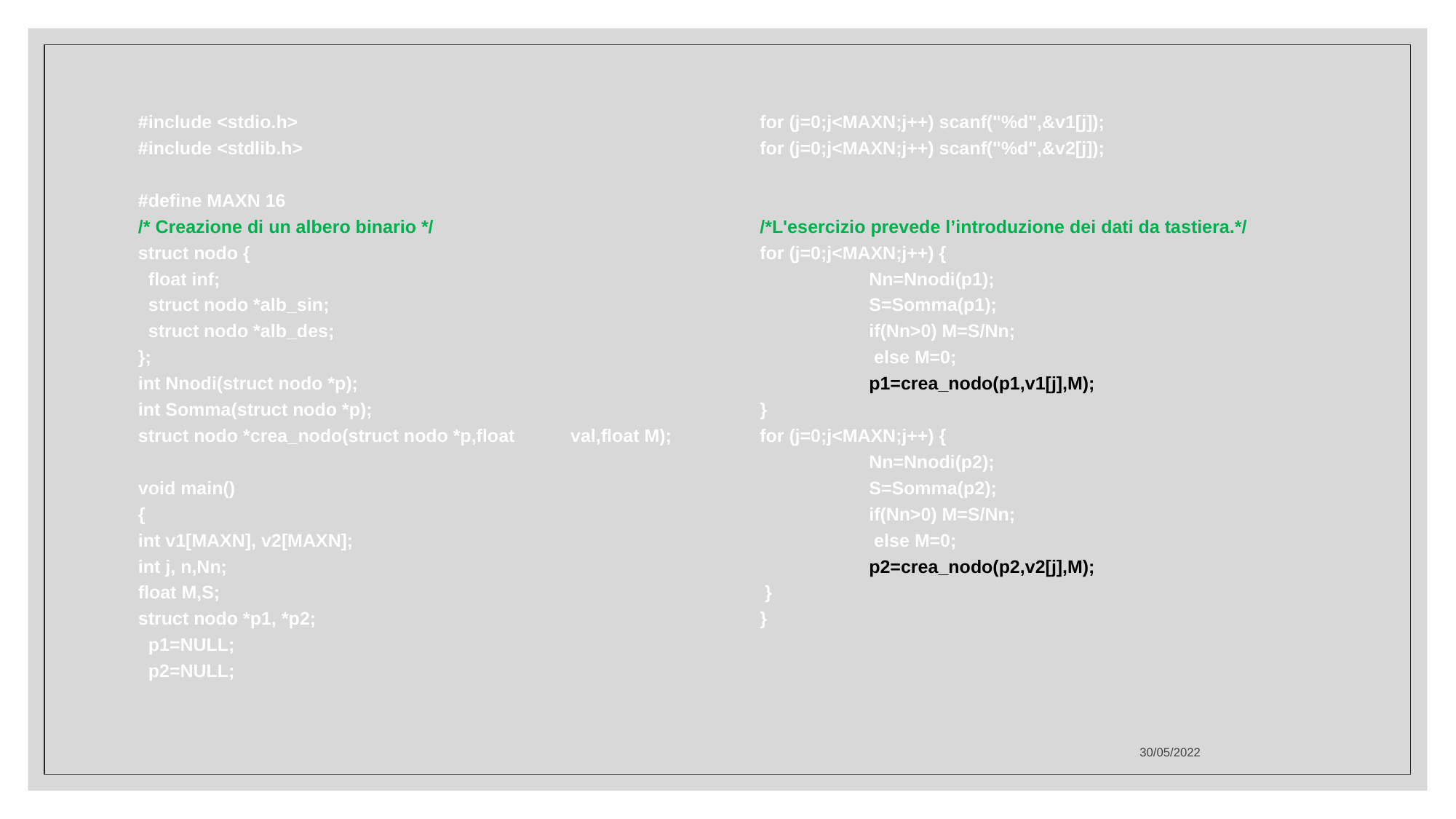

#include <stdio.h>
#include <stdlib.h>

#define MAXN 16
/* Creazione di un albero binario */
struct nodo {
  float inf;
  struct nodo *alb_sin;
  struct nodo *alb_des;
};
int Nnodi(struct nodo *p);
int Somma(struct nodo *p);
struct nodo *crea_nodo(struct nodo *p,float           val,float M);

void main()
{
int v1[MAXN], v2[MAXN];
int j, n,Nn;
float M,S;
struct nodo *p1, *p2;
  p1=NULL;
  p2=NULL;
for (j=0;j<MAXN;j++) scanf("%d",&v1[j]);
for (j=0;j<MAXN;j++) scanf("%d",&v2[j]);

/*L'esercizio prevede l’introduzione dei dati da tastiera.*/
for (j=0;j<MAXN;j++) {
	Nn=Nnodi(p1);
	S=Somma(p1);
	if(Nn>0) M=S/Nn;
	 else M=0;
	p1=crea_nodo(p1,v1[j],M);
}
for (j=0;j<MAXN;j++) {
	Nn=Nnodi(p2);
	S=Somma(p2);
	if(Nn>0) M=S/Nn;
	 else M=0;
	p2=crea_nodo(p2,v2[j],M);
 }
}
30/05/2022